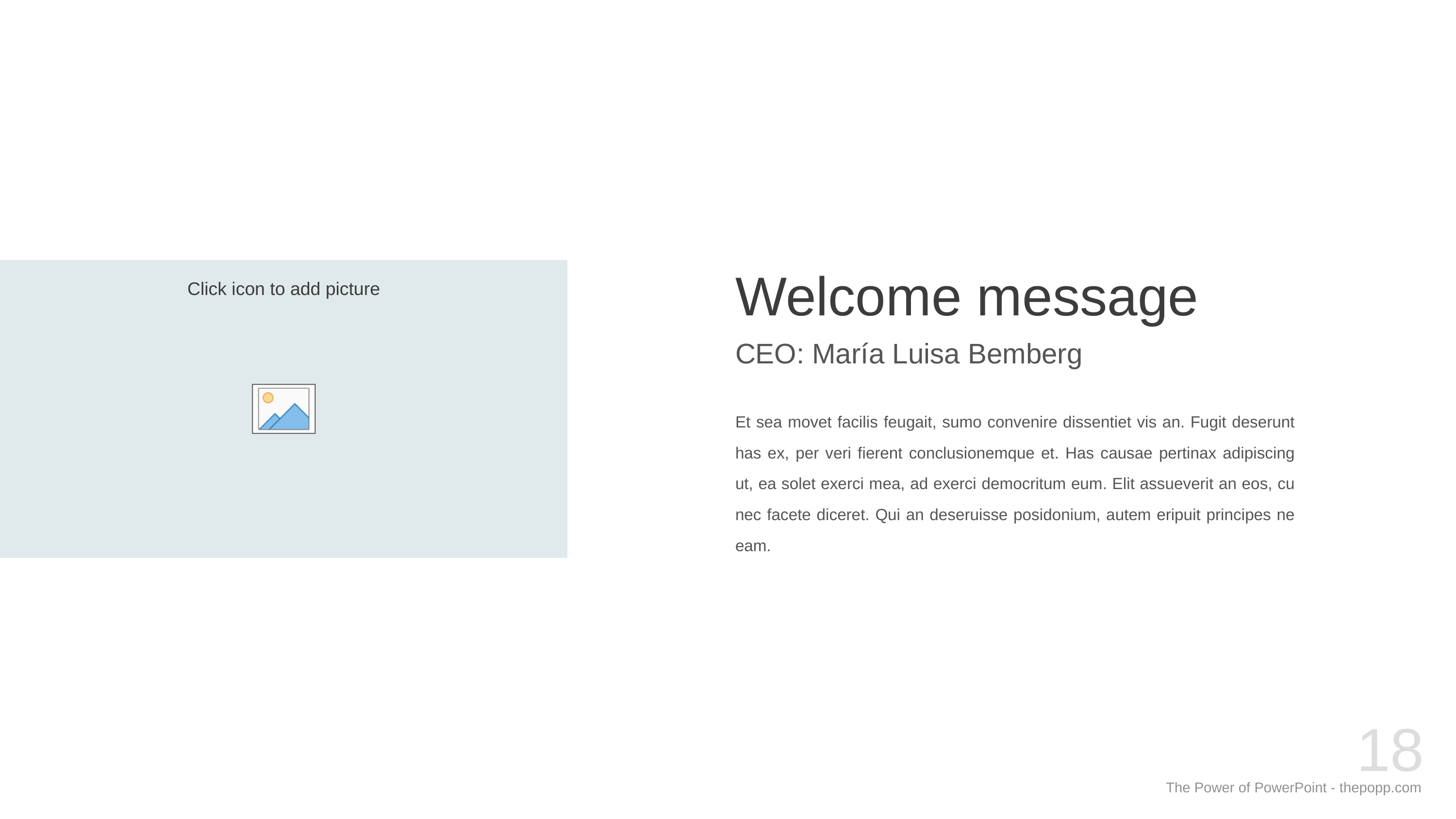

# Welcome message

CEO: María Luisa Bemberg
Et sea movet facilis feugait, sumo convenire dissentiet vis an. Fugit deserunt has ex, per veri fierent conclusionemque et. Has causae pertinax adipiscing ut, ea solet exerci mea, ad exerci democritum eum. Elit assueverit an eos, cu nec facete diceret. Qui an deseruisse posidonium, autem eripuit principes ne eam.
18
The Power of PowerPoint - thepopp.com